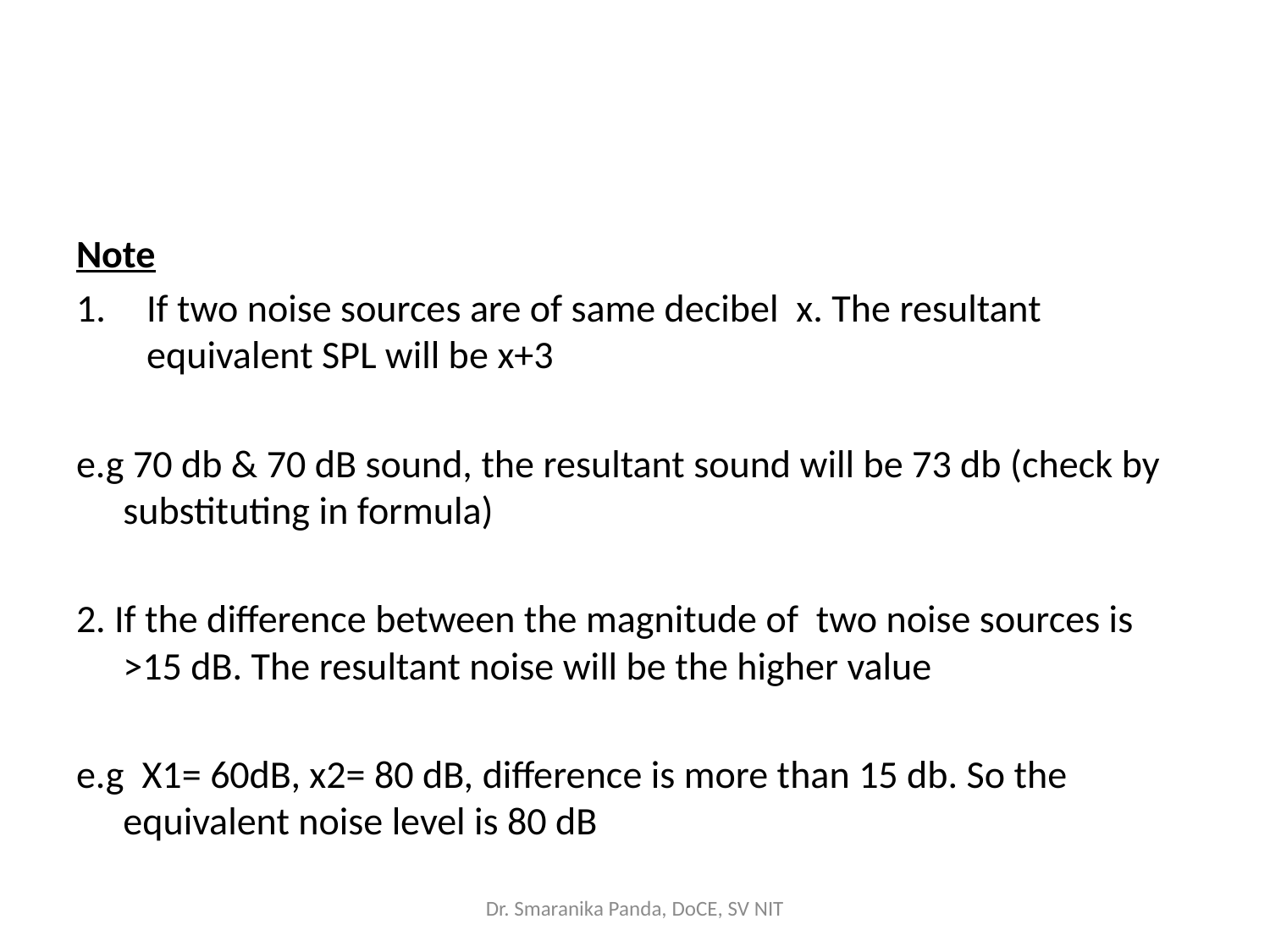

#
Note
If two noise sources are of same decibel  x. The resultant equivalent SPL will be x+3

e.g 70 db & 70 dB sound, the resultant sound will be 73 db (check by substituting in formula)

2. If the difference between the magnitude of  two noise sources is >15 dB. The resultant noise will be the higher value

e.g  X1= 60dB, x2= 80 dB, difference is more than 15 db. So the equivalent noise level is 80 dB
Dr. Smaranika Panda, DoCE, SV NIT